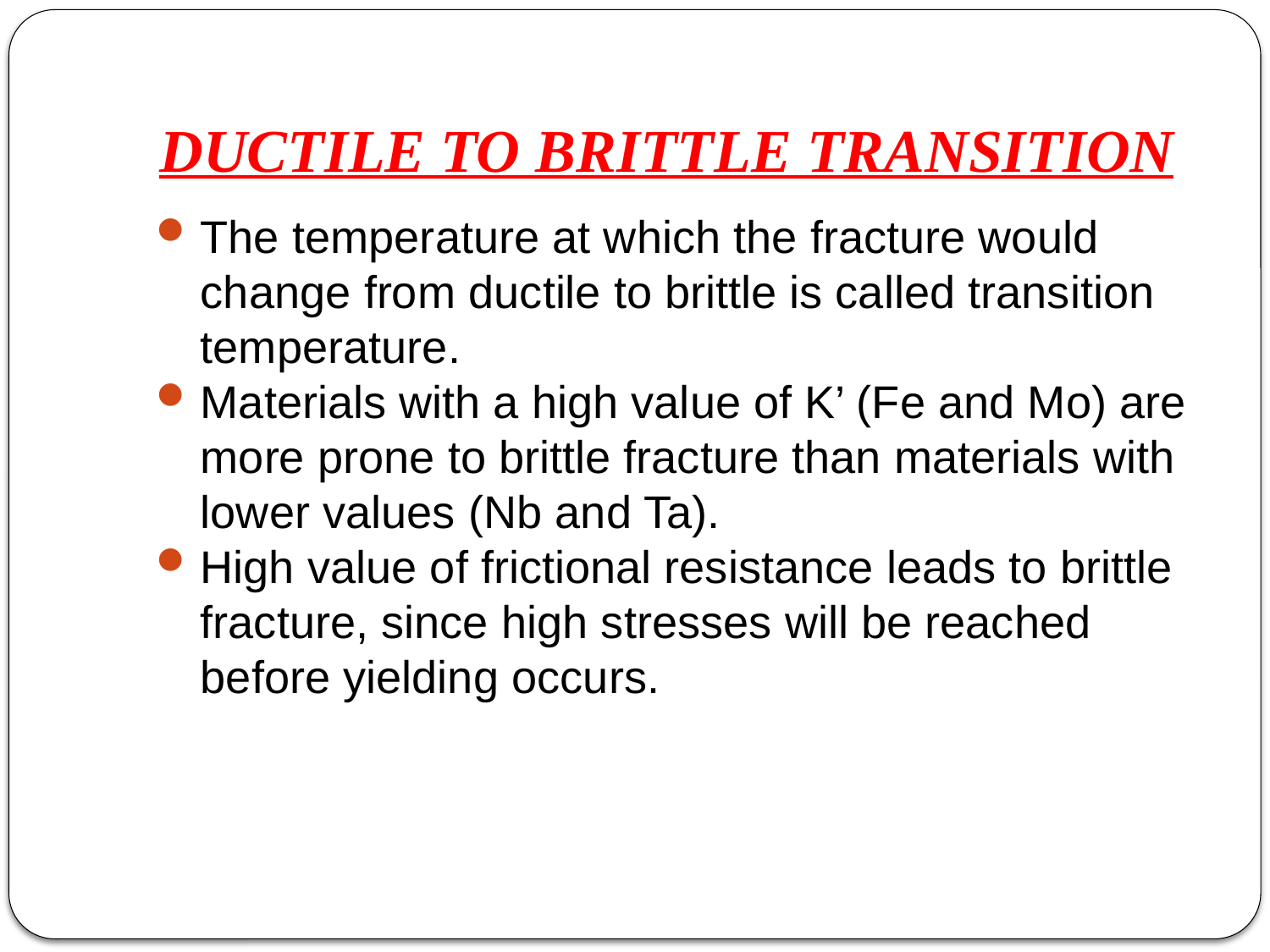

# DUCTILE TO BRITTLE TRANSITION
The temperature at which the fracture would change from ductile to brittle is called transition temperature.
Materials with a high value of K’ (Fe and Mo) are more prone to brittle fracture than materials with lower values (Nb and Ta).
High value of frictional resistance leads to brittle fracture, since high stresses will be reached before yielding occurs.